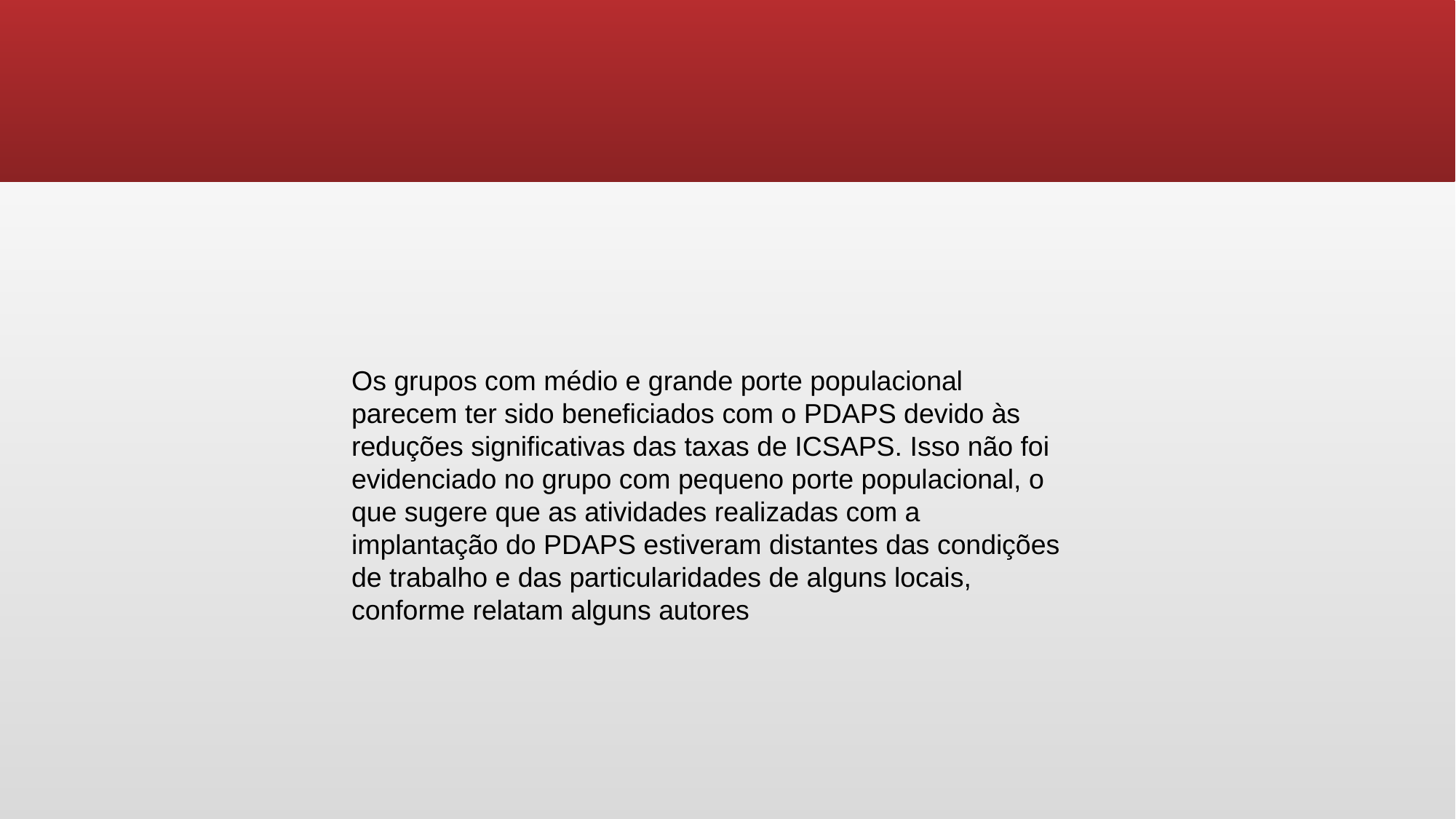

#
Os grupos com médio e grande porte populacional parecem ter sido beneficiados com o PDAPS devido às reduções significativas das taxas de ICSAPS. Isso não foi evidenciado no grupo com pequeno porte populacional, o que sugere que as atividades realizadas com a implantação do PDAPS estiveram distantes das condições de trabalho e das particularidades de alguns locais, conforme relatam alguns autores